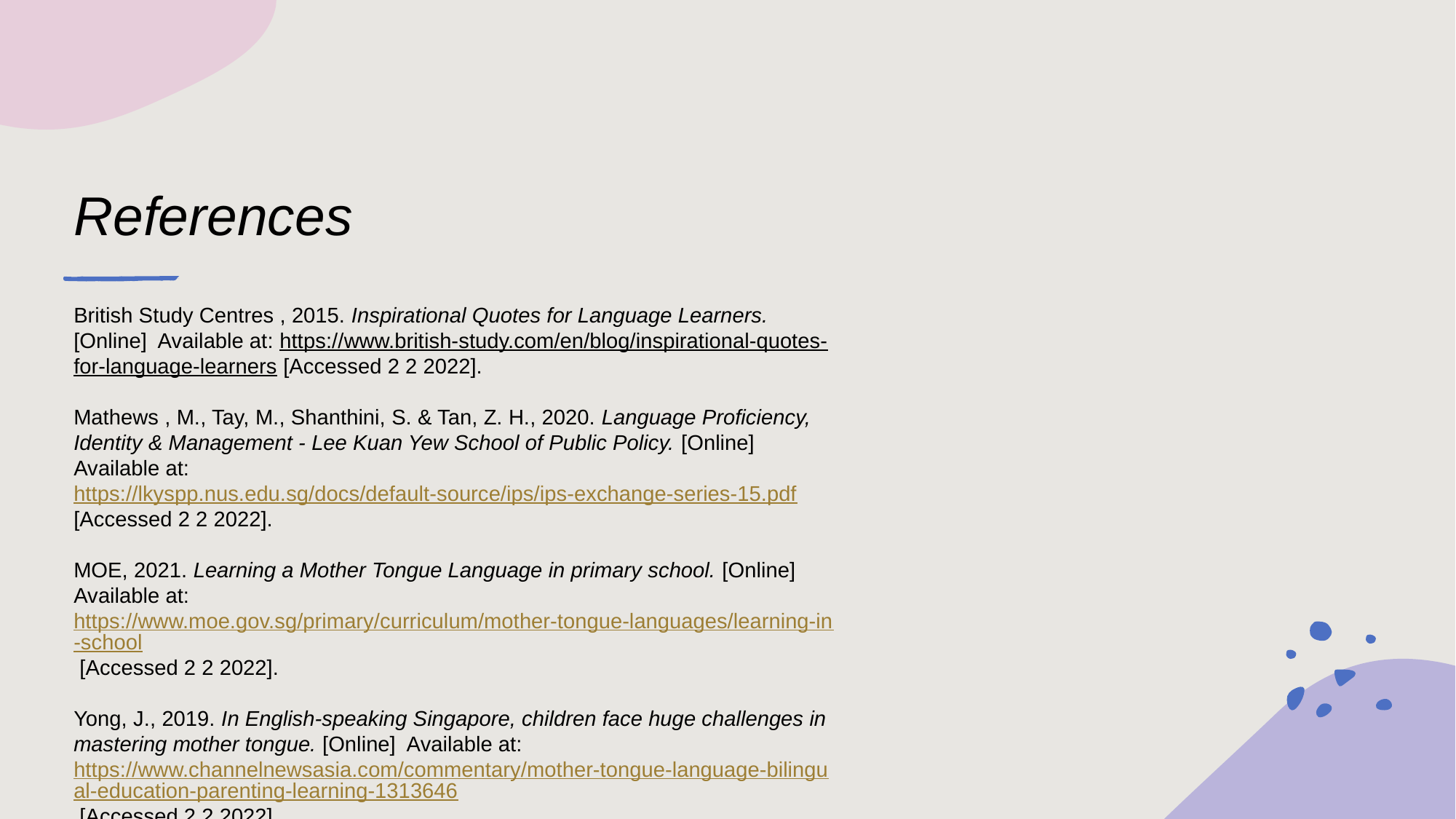

# References
British Study Centres , 2015. Inspirational Quotes for Language Learners. [Online]  Available at: https://www.british-study.com/en/blog/inspirational-quotes-for-language-learners [Accessed 2 2 2022].

Mathews , M., Tay, M., Shanthini, S. & Tan, Z. H., 2020. Language Proficiency, Identity & Management - Lee Kuan Yew School of Public Policy. [Online]
Available at: https://lkyspp.nus.edu.sg/docs/default-source/ips/ips-exchange-series-15.pdf [Accessed 2 2 2022].

MOE, 2021. Learning a Mother Tongue Language in primary school. [Online]
Available at: https://www.moe.gov.sg/primary/curriculum/mother-tongue-languages/learning-in-school [Accessed 2 2 2022].

Yong, J., 2019. In English-speaking Singapore, children face huge challenges in mastering mother tongue. [Online]  Available at: https://www.channelnewsasia.com/commentary/mother-tongue-language-bilingual-education-parenting-learning-1313646 [Accessed 2 2 2022].